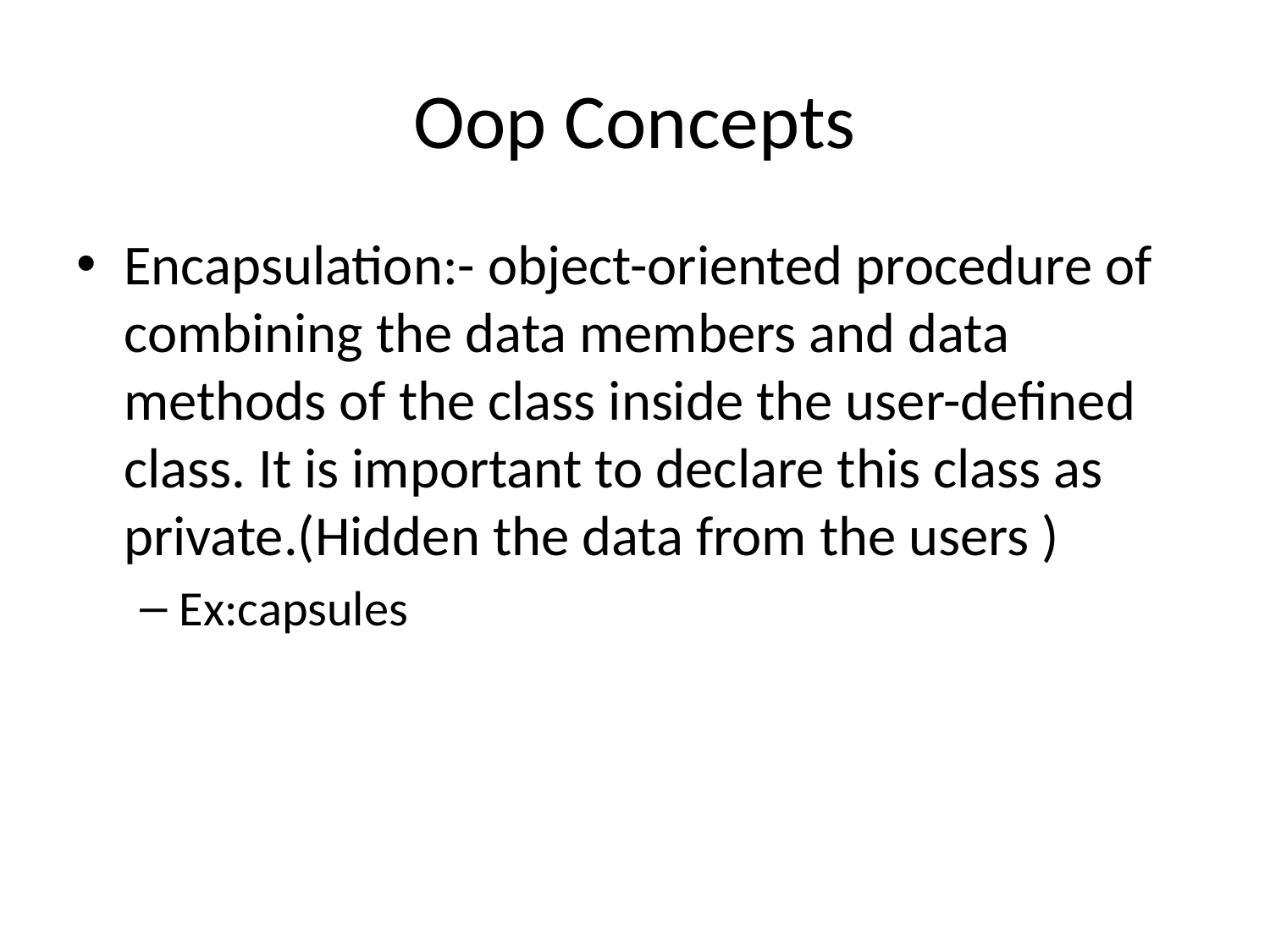

# Oop Concepts
Encapsulation:- object-oriented procedure of combining the data members and data methods of the class inside the user-defined class. It is important to declare this class as private.(Hidden the data from the users )
Ex:capsules